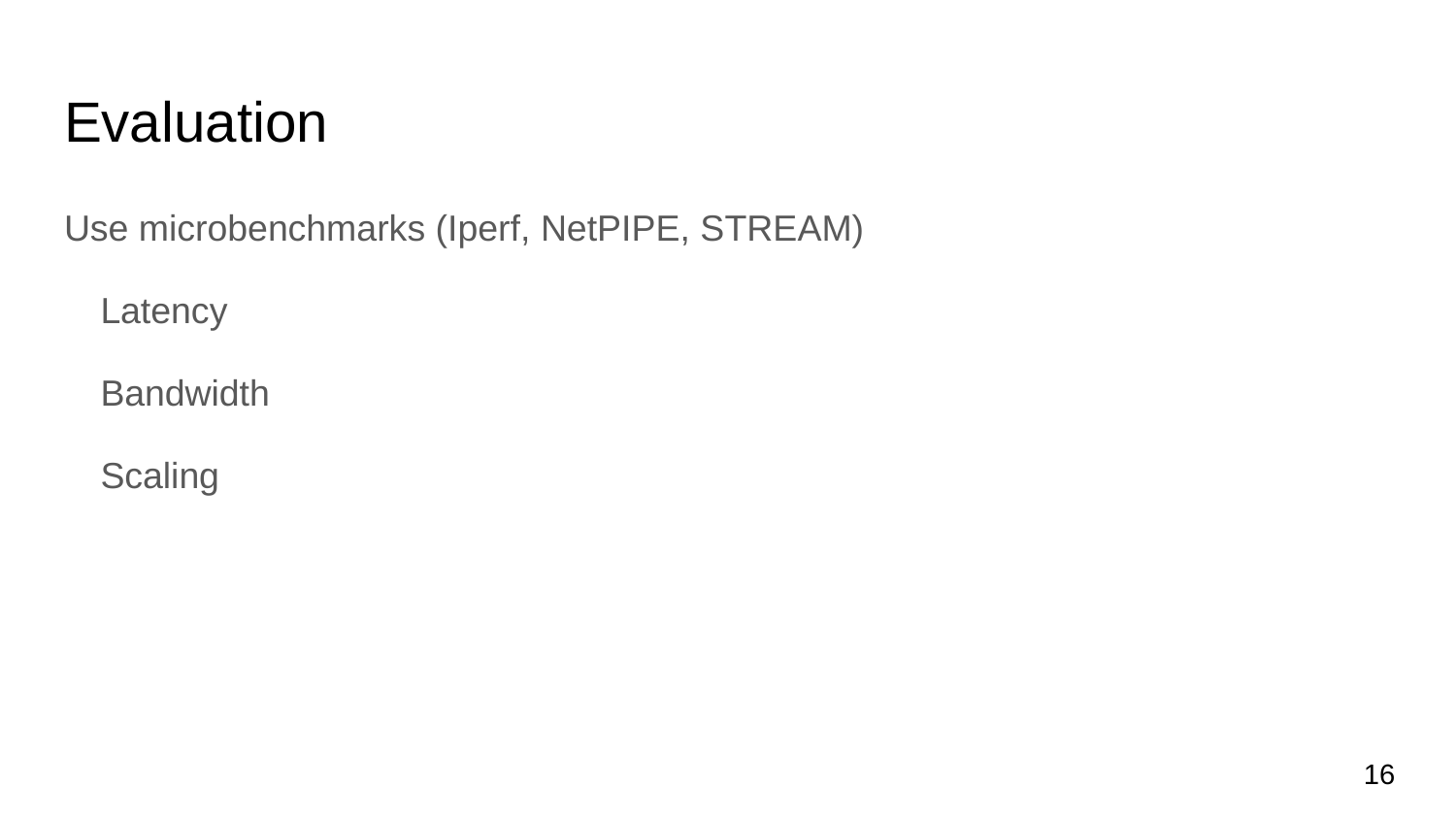

# Evaluation
Use microbenchmarks (Iperf, NetPIPE, STREAM)
Latency
Bandwidth
Scaling

16